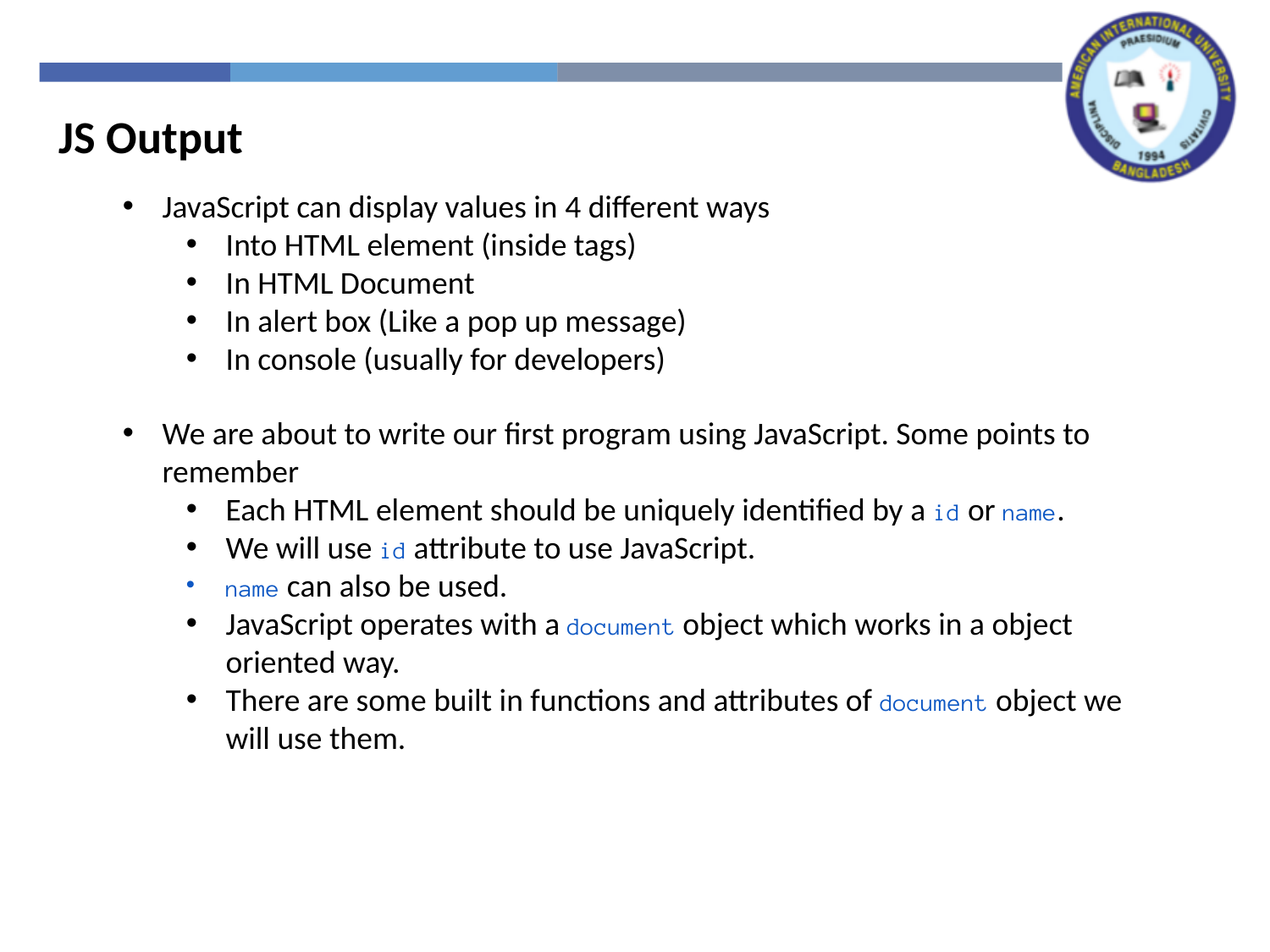

JS Output

JavaScript can display values in 4 different ways
Into HTML element (inside tags)
In HTML Document
In alert box (Like a pop up message)
In console (usually for developers)

We are about to write our first program using JavaScript. Some points to remember
Each HTML element should be uniquely identified by a id or name.
We will use id attribute to use JavaScript.
name can also be used.
JavaScript operates with a document object which works in a object oriented way.
There are some built in functions and attributes of document object we will use them.